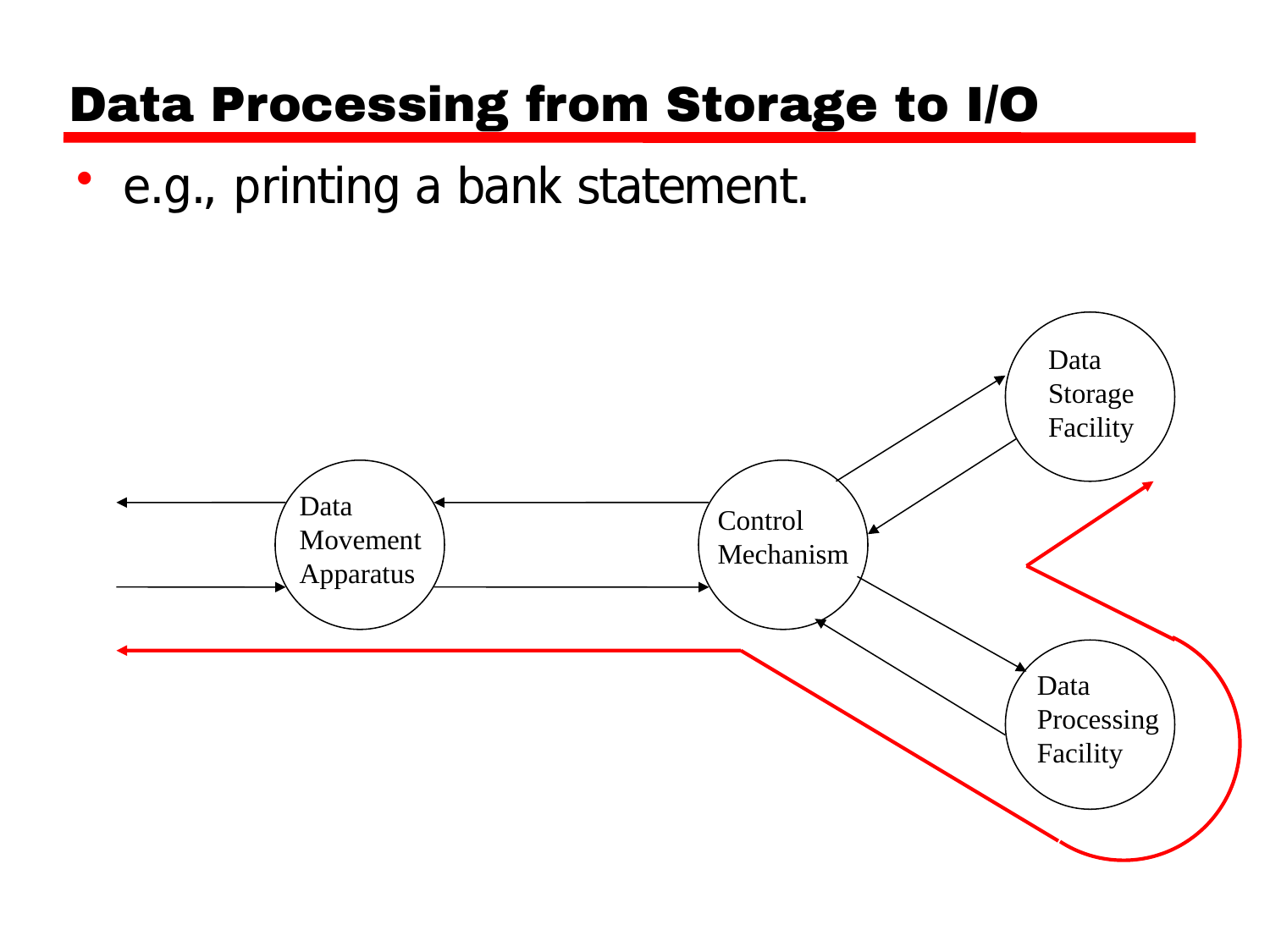

# Data Processing from Storage to I/O
e.g., printing a bank statement.

Data
Storage
Facility

Data
Movement
Apparatus
Control
Mechanism

Data
Processing
Facility